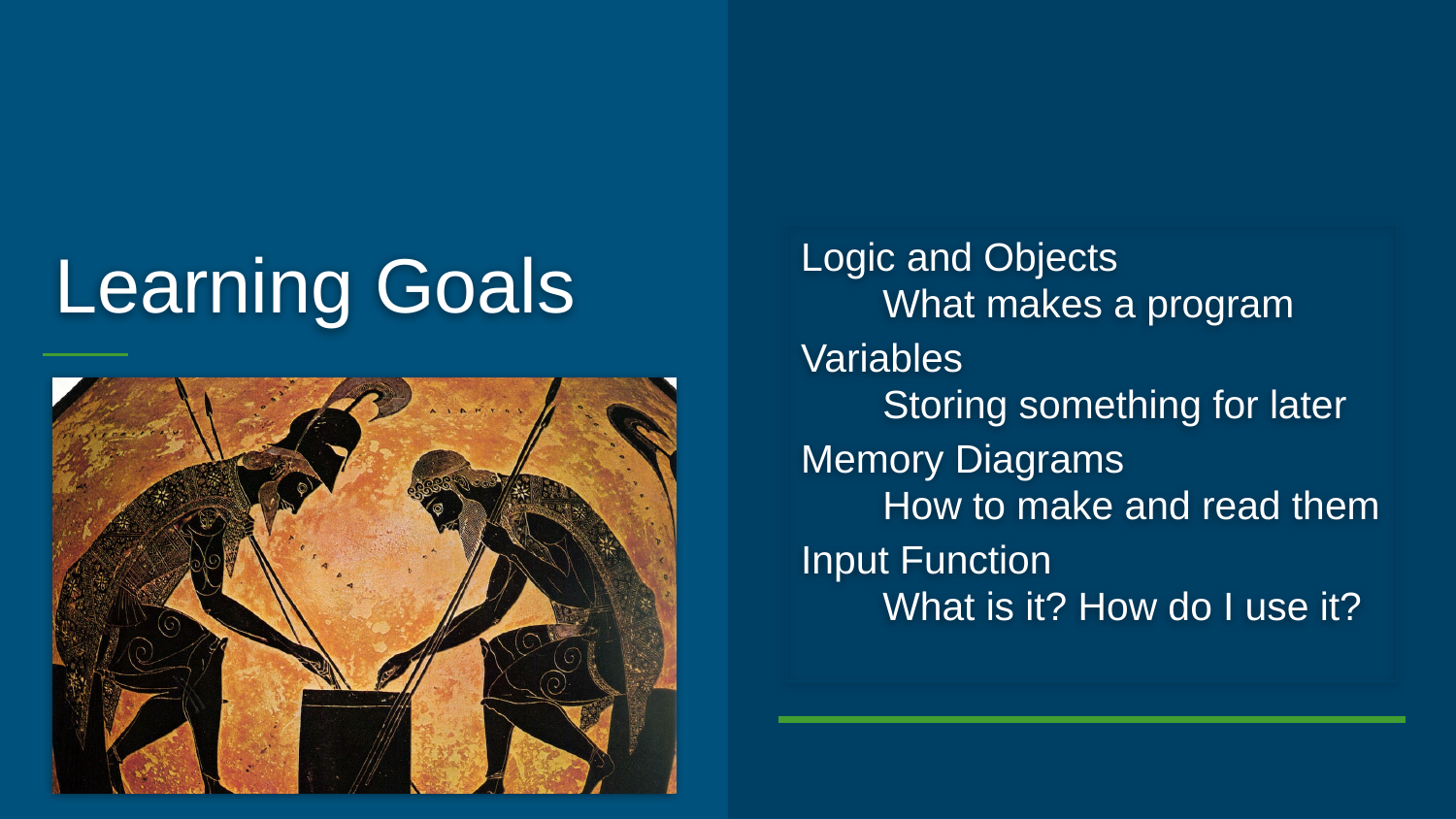

Logic and Objects
What makes a program
Variables
Storing something for later
Memory Diagrams
How to make and read them
Input Function
What is it? How do I use it?
# Learning Goals